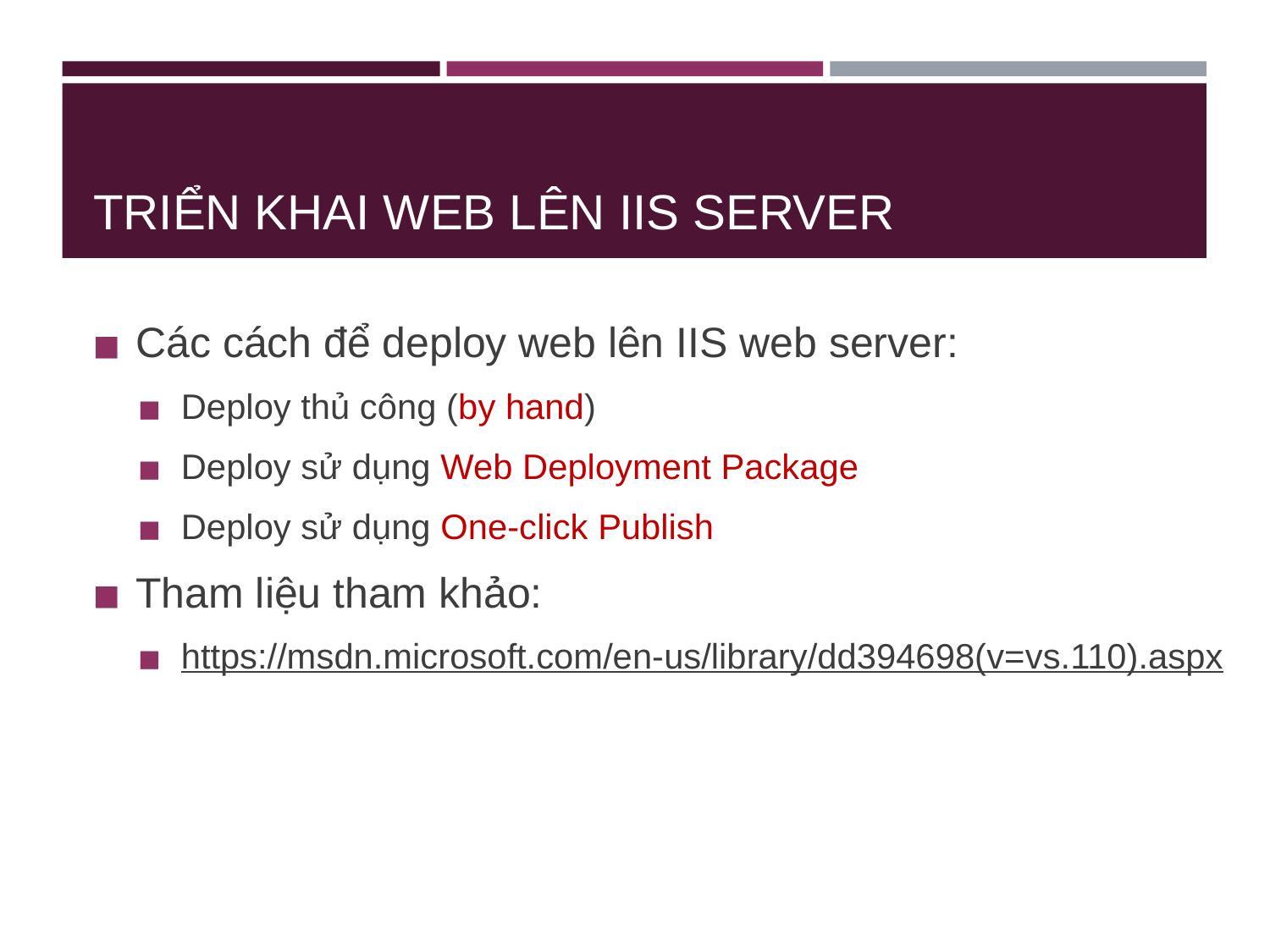

# TRIỂN KHAI WEB LÊN IIS SERVER
Các cách để deploy web lên IIS web server:
Deploy thủ công (by hand)
Deploy sử dụng Web Deployment Package
Deploy sử dụng One-click Publish
Tham liệu tham khảo:
https://msdn.microsoft.com/en-us/library/dd394698(v=vs.110).aspx